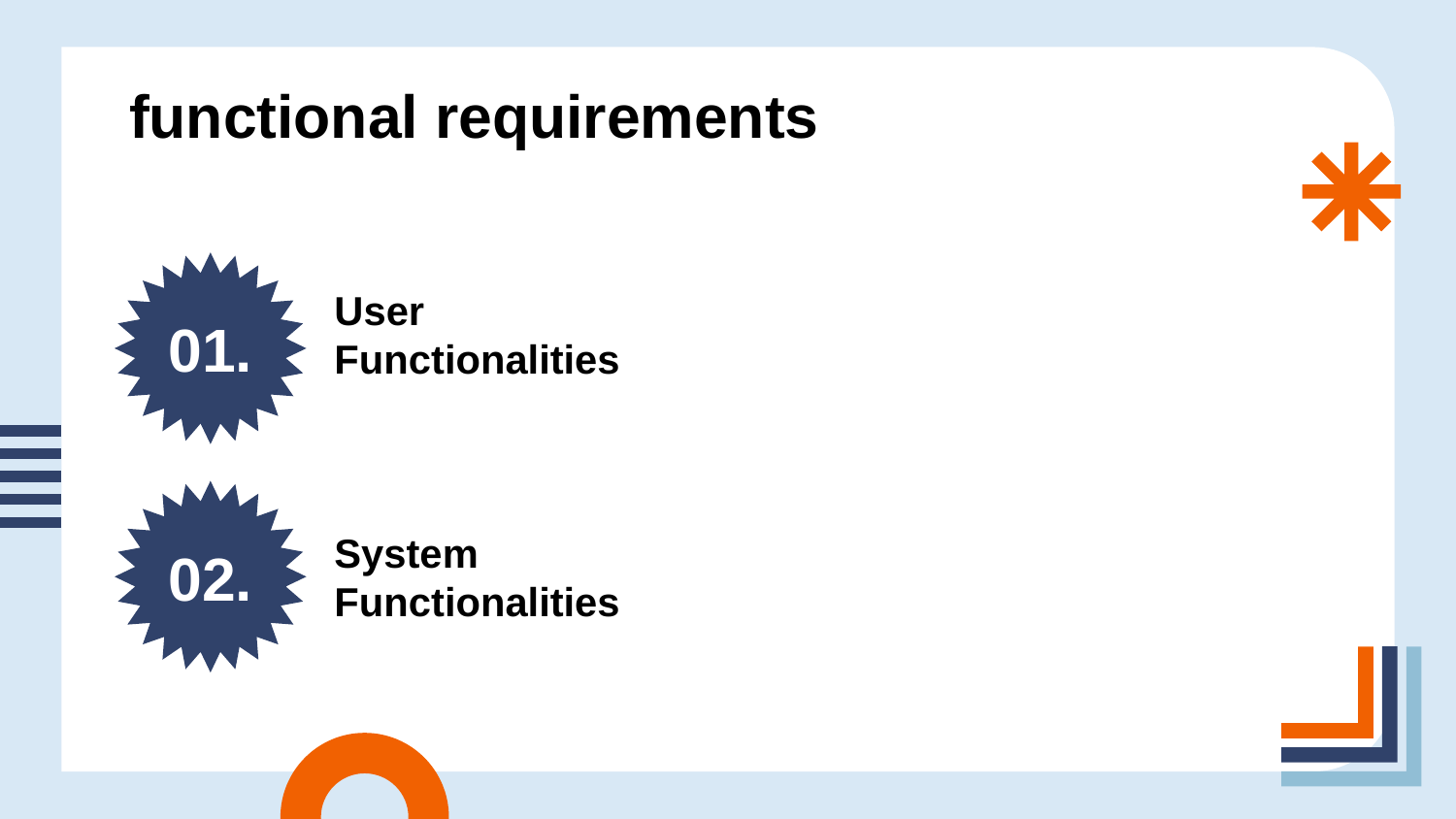

functional requirements

# 01.
User Functionalities

02.
System Functionalities